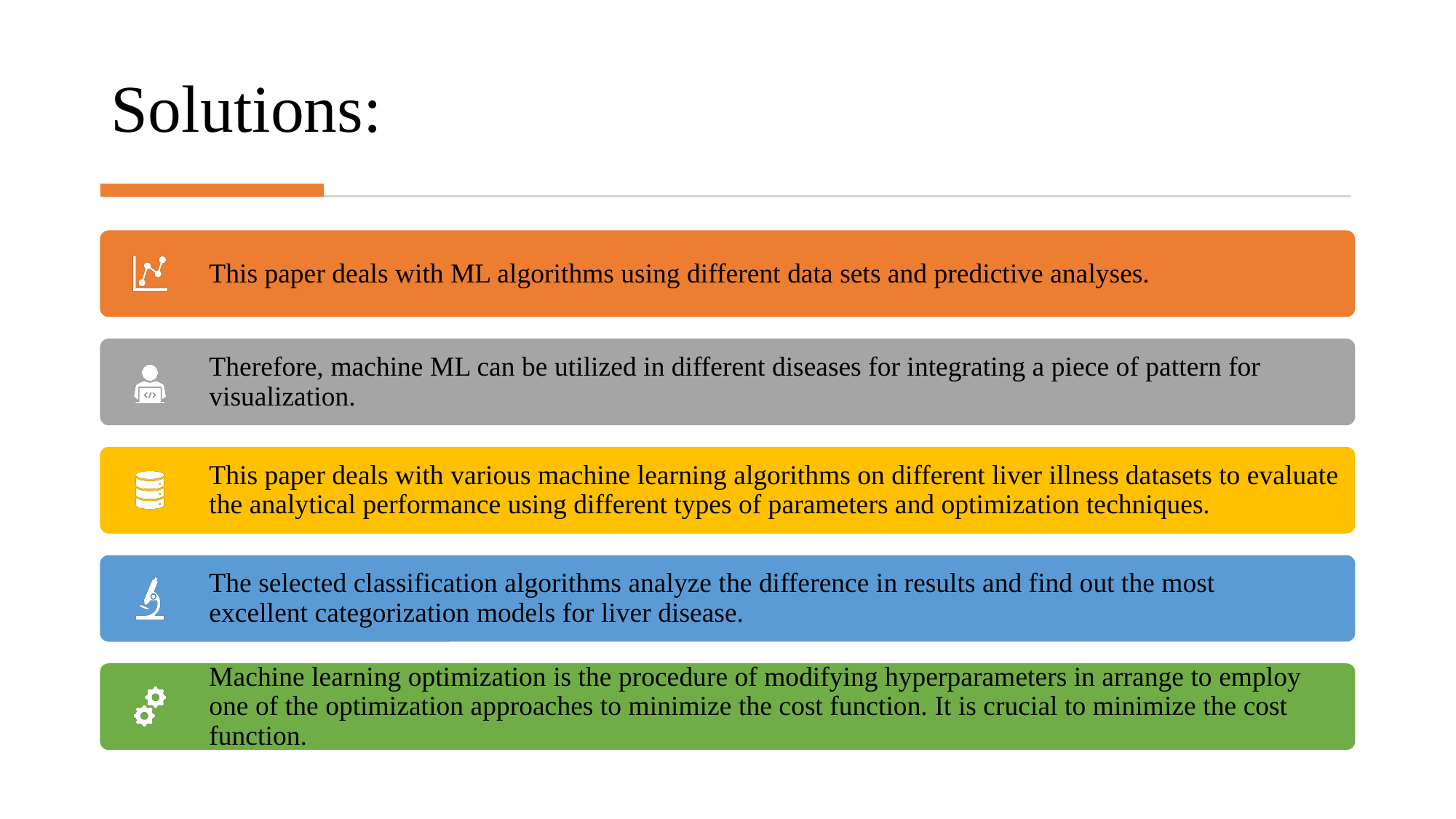

# Solutions:

This paper deals with ML algorithms using different data sets and predictive analyses.
Therefore, machine ML can be utilized in different diseases for integrating a piece of pattern for visualization.
This paper deals with various machine learning algorithms on different liver illness datasets to evaluate the analytical performance using different types of parameters and optimization techniques.
The selected classification algorithms analyze the difference in results and find out the most excellent categorization models for liver disease.
Machine learning optimization is the procedure of modifying hyperparameters in arrange to employ one of the optimization approaches to minimize the cost function. It is crucial to minimize the cost function.